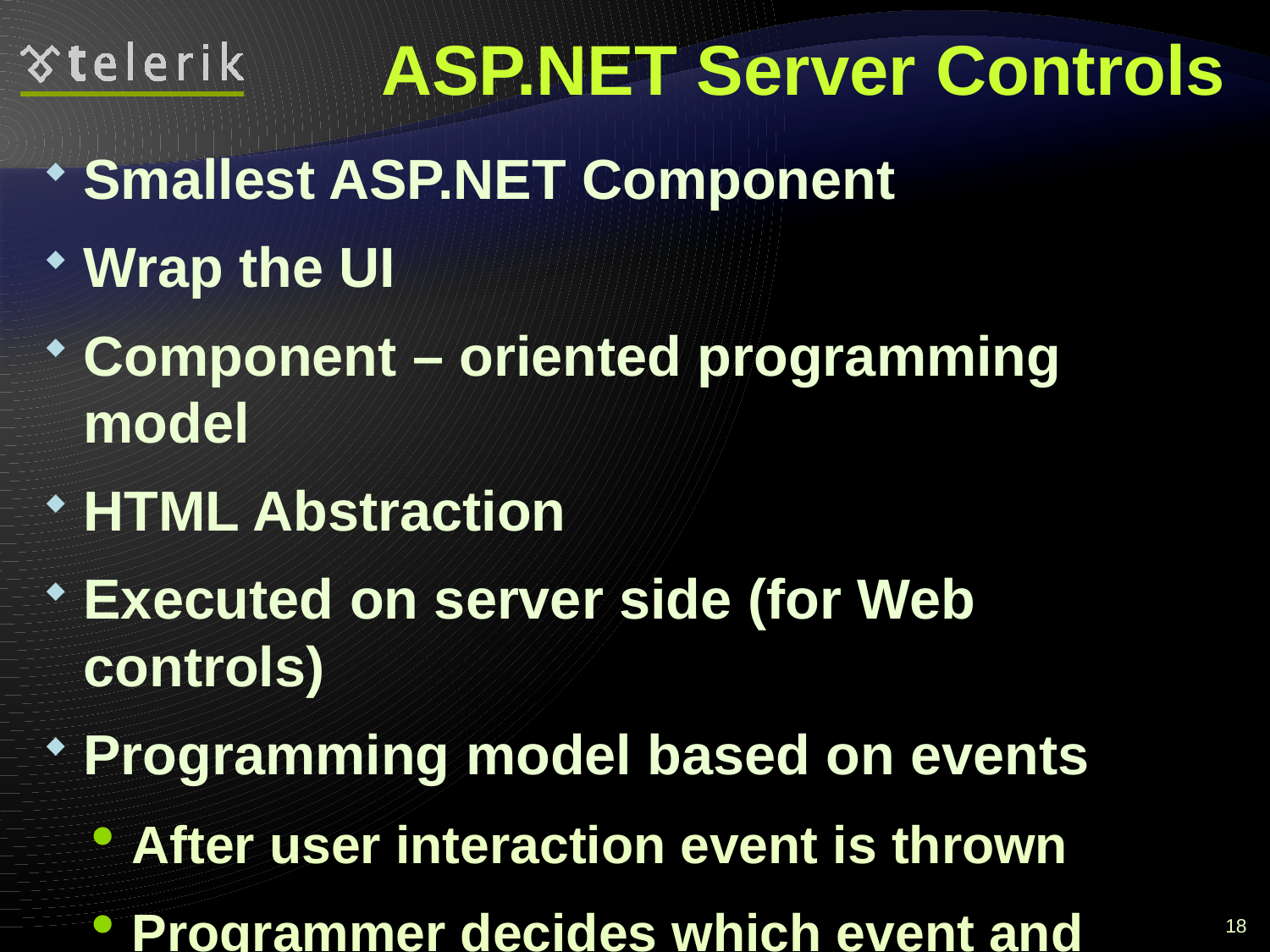

# ASP.NET Server Controls
Smallest ASP.NET Component
Wrap the UI
Component – oriented programming model
HTML Abstraction
Executed on server side (for Web controls)
Programming model based on events
After user interaction event is thrown
Programmer decides which event and control to be related

18